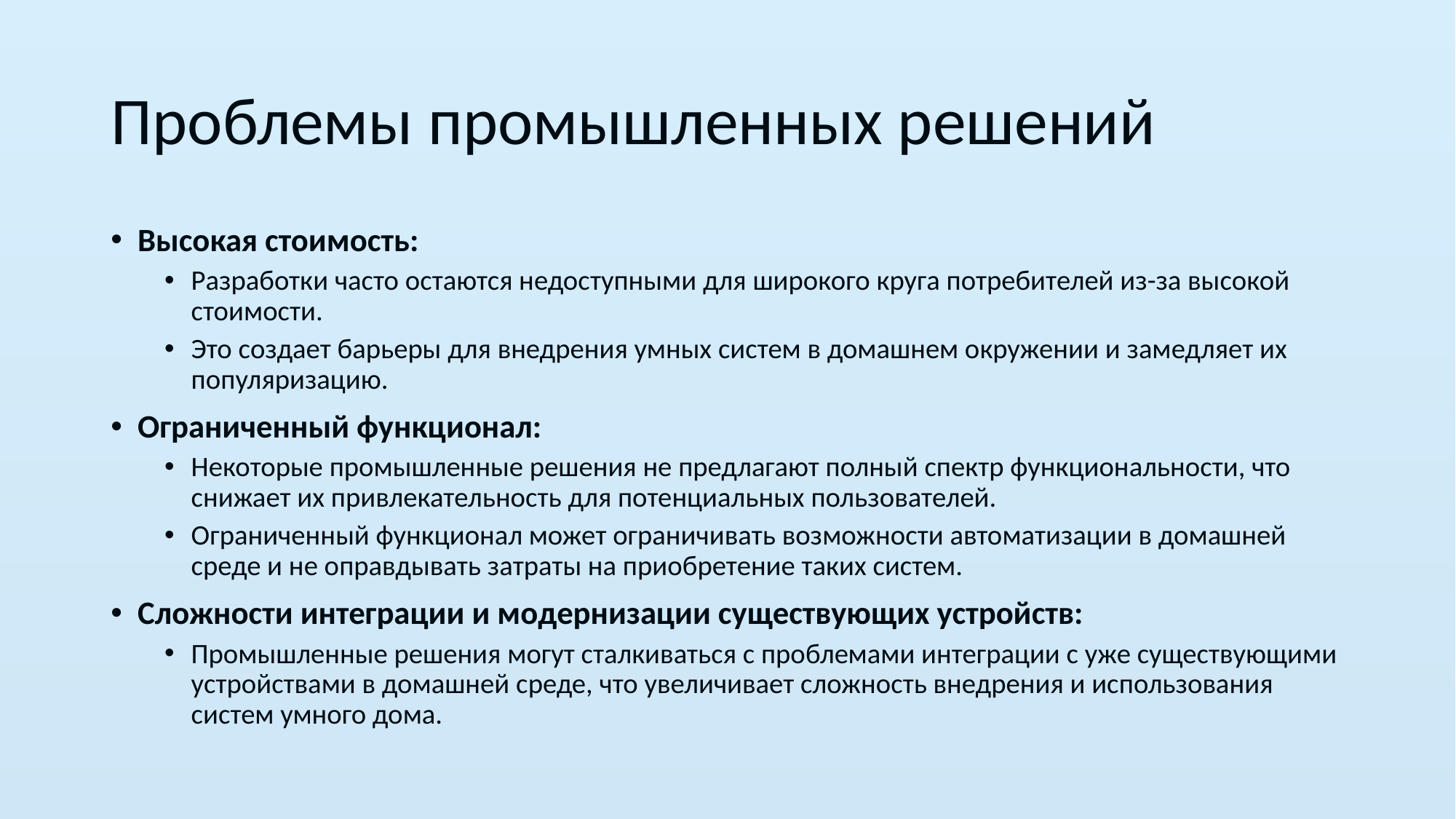

# Проблемы промышленных решений
Высокая стоимость:
Разработки часто остаются недоступными для широкого круга потребителей из-за высокой стоимости.
Это создает барьеры для внедрения умных систем в домашнем окружении и замедляет их популяризацию.
Ограниченный функционал:
Некоторые промышленные решения не предлагают полный спектр функциональности, что снижает их привлекательность для потенциальных пользователей.
Ограниченный функционал может ограничивать возможности автоматизации в домашней среде и не оправдывать затраты на приобретение таких систем.
Сложности интеграции и модернизации существующих устройств:
Промышленные решения могут сталкиваться с проблемами интеграции с уже существующими устройствами в домашней среде, что увеличивает сложность внедрения и использования систем умного дома.